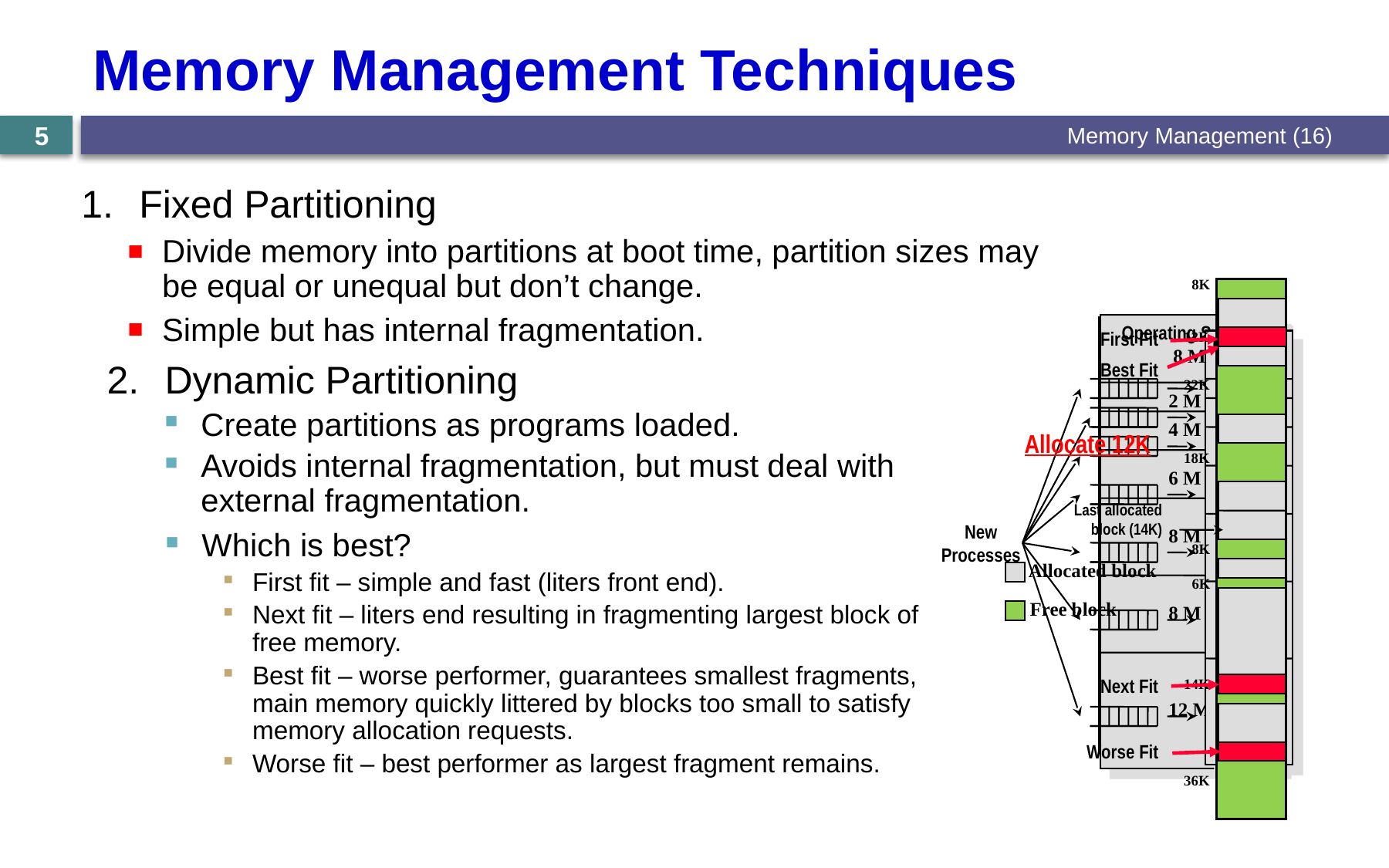

# Memory Management Techniques
Memory Management (16)
5
Fixed Partitioning
Divide memory into partitions at boot time, partition sizes may be equal or unequal but don’t change.
Simple but has internal fragmentation.
8K

12K

22K

18K

Last allocated
block (14K)

8K
Allocated block

Free block

6K

14K

36K

Operating System
8 M

2 M

4 M

6 M

8 M

8 M

12 M

Operating System
8 M

8 M

8 M

8 M

8 M
First Fit

Operating
System

New
Processes

Best Fit
Dynamic Partitioning
Create partitions as programs loaded.
Avoids internal fragmentation, but must deal with external fragmentation.
Allocate 12K
Which is best?
First fit – simple and fast (liters front end).
Next fit – liters end resulting in fragmenting largest block of free memory.
Best fit – worse performer, guarantees smallest fragments, main memory quickly littered by blocks too small to satisfy memory allocation requests.
Worse fit – best performer as largest fragment remains.
Next Fit

Worse Fit